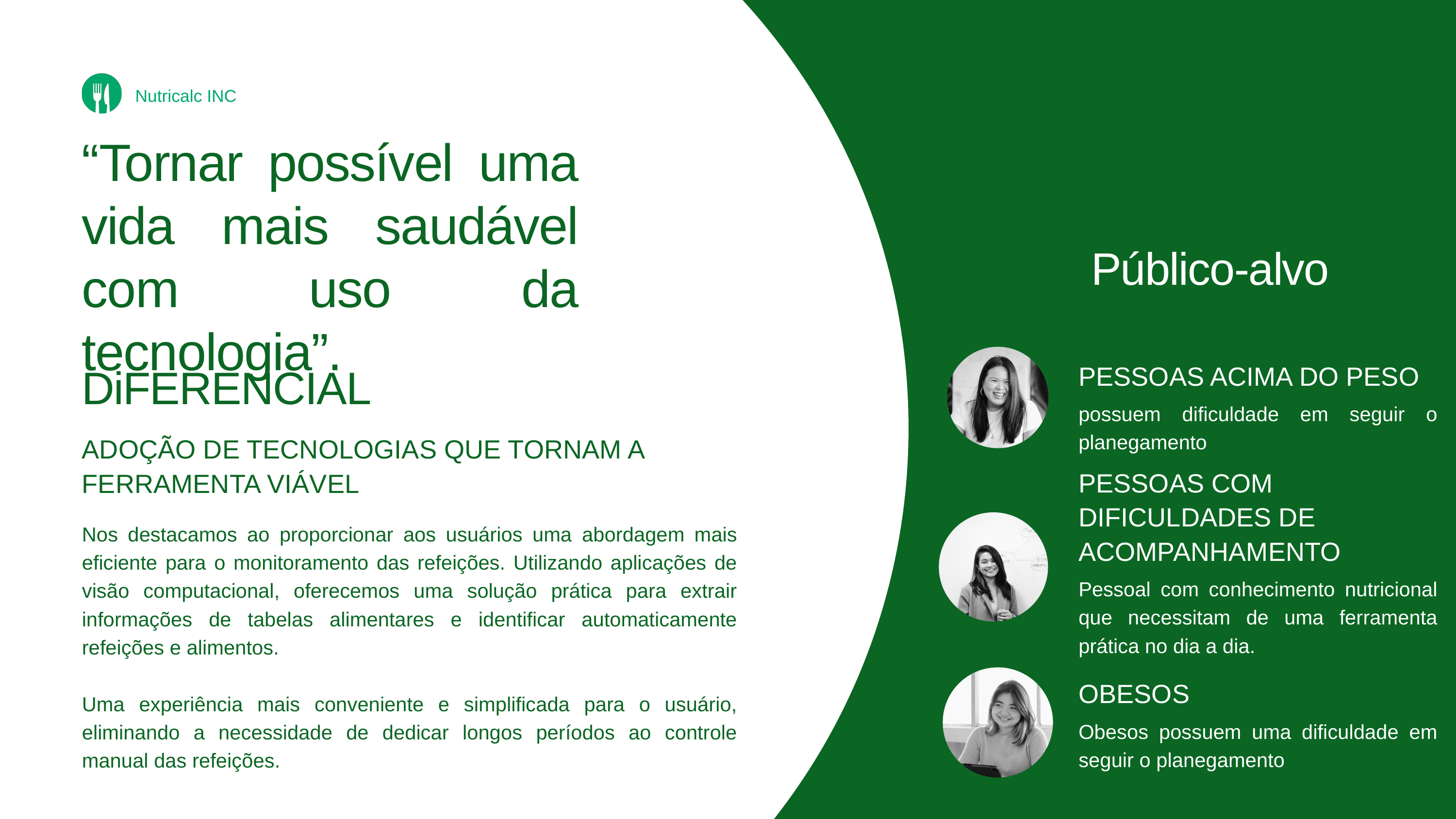

Nutricalc INC
“Tornar possível uma vida mais saudável com uso da tecnologia”.

Público-alvo

PESSOAS ACIMA DO PESO
possuem dificuldade em seguir o planegamento
DiFERENCIAL
ADOÇÃO DE TECNOLOGIAS QUE TORNAM A FERRAMENTA VIÁVEL
Nos destacamos ao proporcionar aos usuários uma abordagem mais eficiente para o monitoramento das refeições. Utilizando aplicações de visão computacional, oferecemos uma solução prática para extrair informações de tabelas alimentares e identificar automaticamente refeições e alimentos.

Uma experiência mais conveniente e simplificada para o usuário, eliminando a necessidade de dedicar longos períodos ao controle manual das refeições.
PESSOAS COM DIFICULDADES DE ACOMPANHAMENTO
Pessoal com conhecimento nutricional que necessitam de uma ferramenta prática no dia a dia.

OBESOS
Obesos possuem uma dificuldade em seguir o planegamento